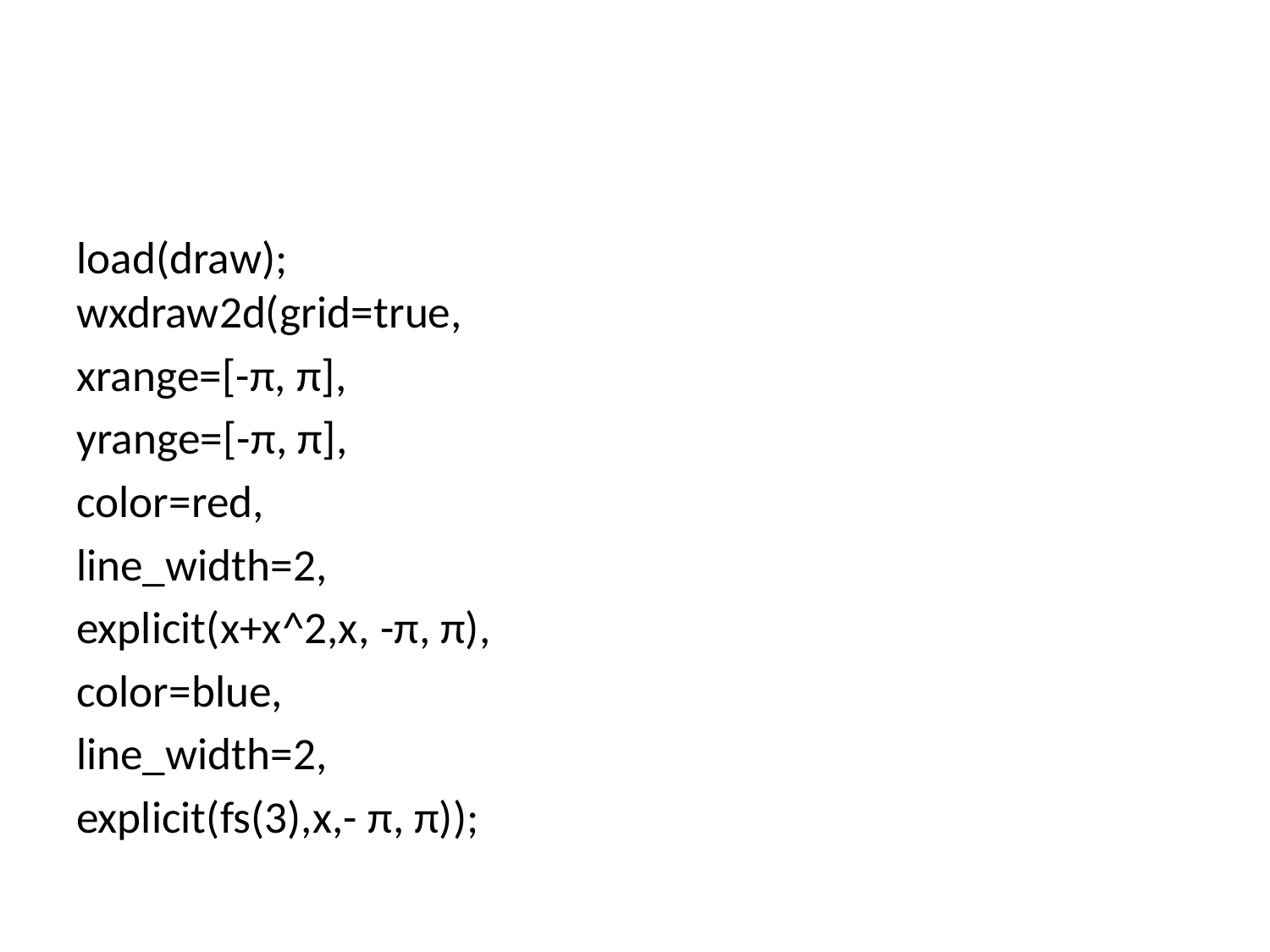

#
load(draw);
wxdraw2d(grid=true,
xrange=[-π, π],
yrange=[-π, π],
color=red,
line_width=2,
explicit(x+x^2,x, -π, π),
color=blue,
line_width=2,
explicit(fs(3),x,- π, π));